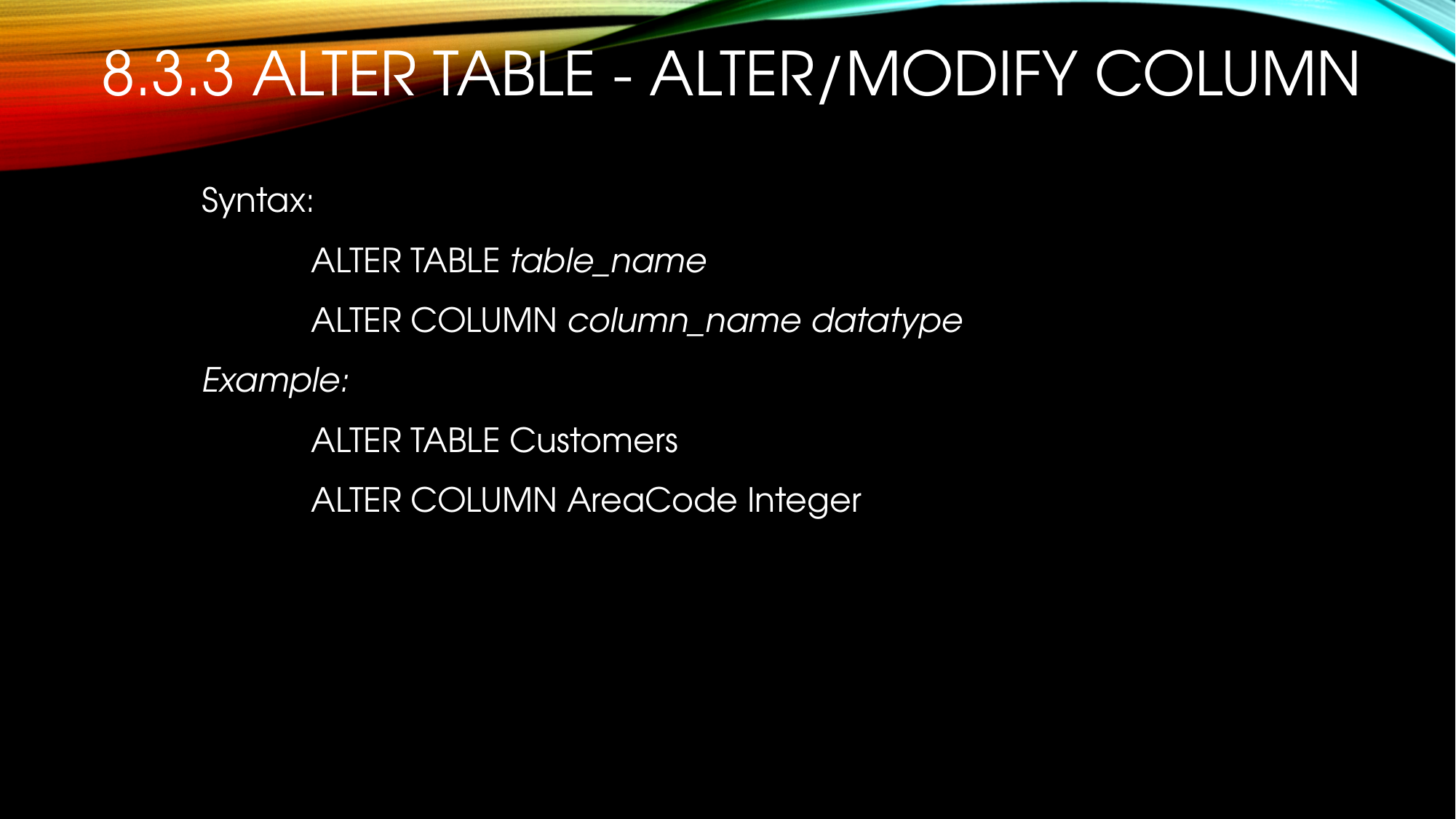

# 8.3.3 ALTER TABLE - ALTER/MODIFY COLUMN
	Syntax:
		ALTER TABLE table_name
		ALTER COLUMN column_name datatype
	Example:
		ALTER TABLE Customers
		ALTER COLUMN AreaCode Integer